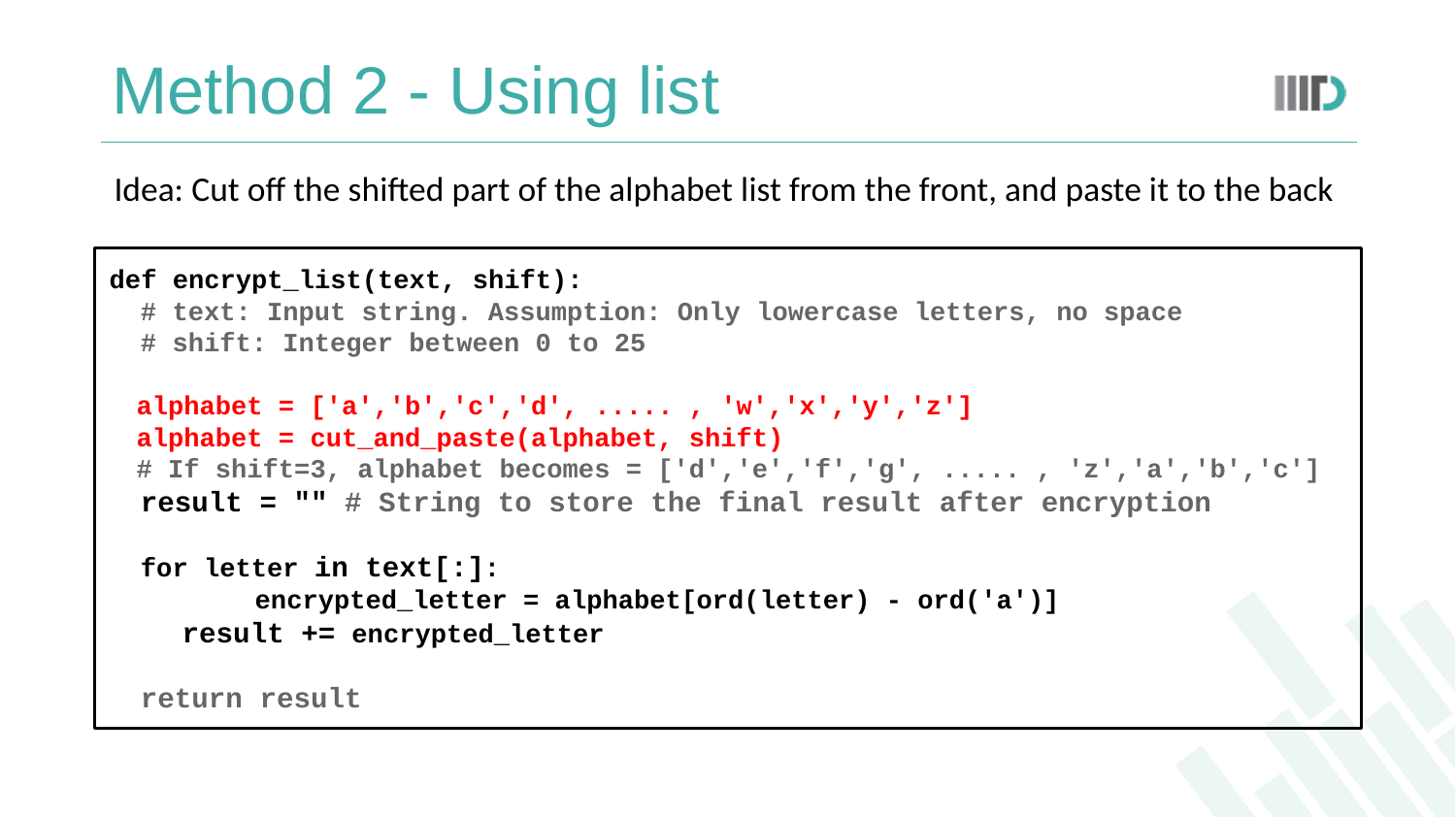

# Method 2 - Using list
Idea: Cut off the shifted part of the alphabet list from the front, and paste it to the back
def encrypt_list(text, shift):
  # text: Input string. Assumption: Only lowercase letters, no space
  # shift: Integer between 0 to 25

alphabet = ['a','b','c','d', ..... , 'w','x','y','z']
alphabet = cut_and_paste(alphabet, shift)
# If shift=3, alphabet becomes = ['d','e','f','g', ..... , 'z','a','b','c']
  result = "" # String to store the final result after encryption

  for letter in text[:]:
  	encrypted_letter = alphabet[ord(letter) - ord('a')]
result += encrypted_letter

  return result